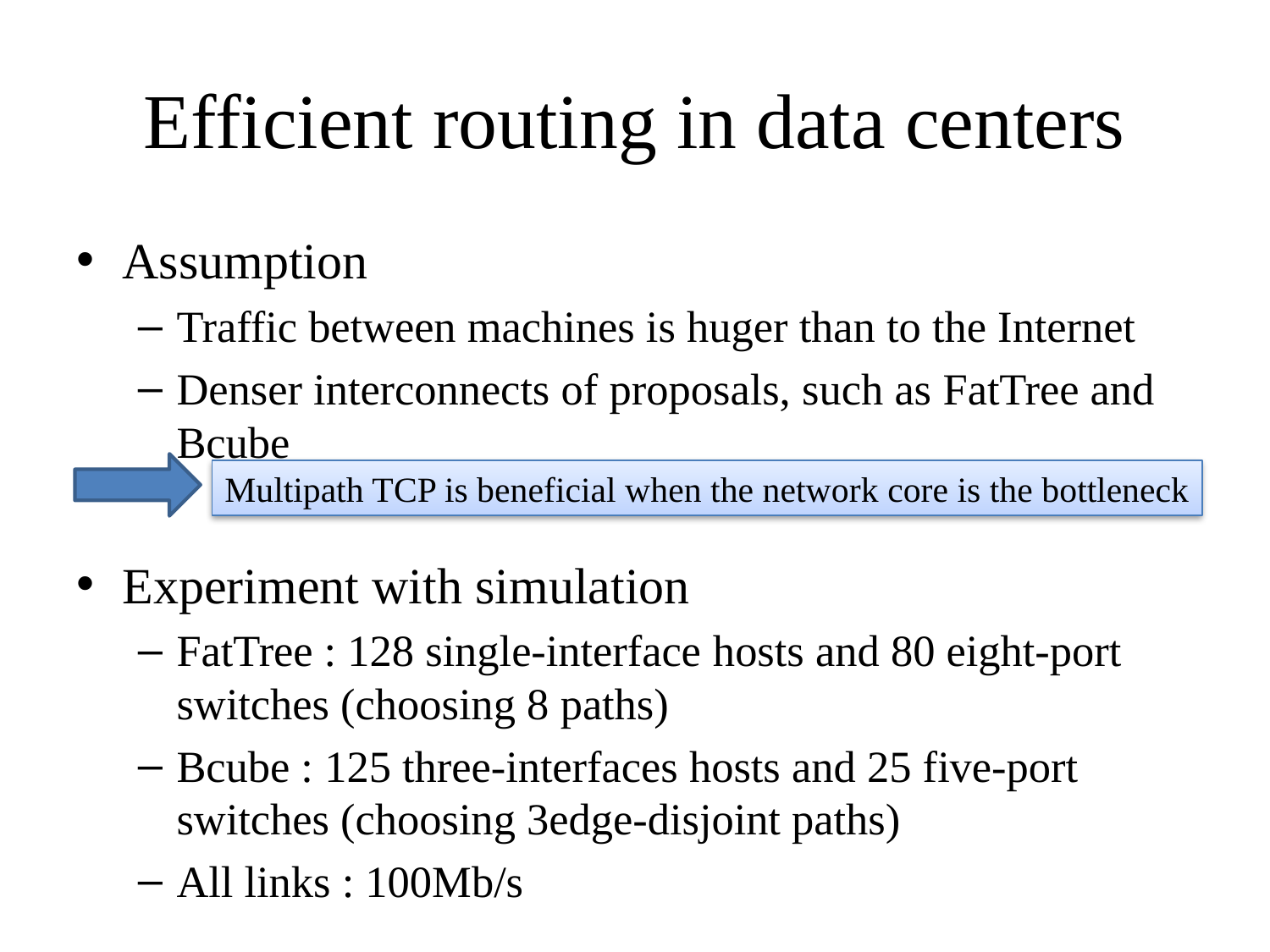

# Efficient routing in data centers
Assumption
Traffic between machines is huger than to the Internet
Denser interconnects of proposals, such as FatTree and Bcube

Experiment with simulation
FatTree : 128 single-interface hosts and 80 eight-port switches (choosing 8 paths)
Bcube : 125 three-interfaces hosts and 25 five-port switches (choosing 3edge-disjoint paths)
All links : 100Mb/s

Multipath TCP is beneficial when the network core is the bottleneck